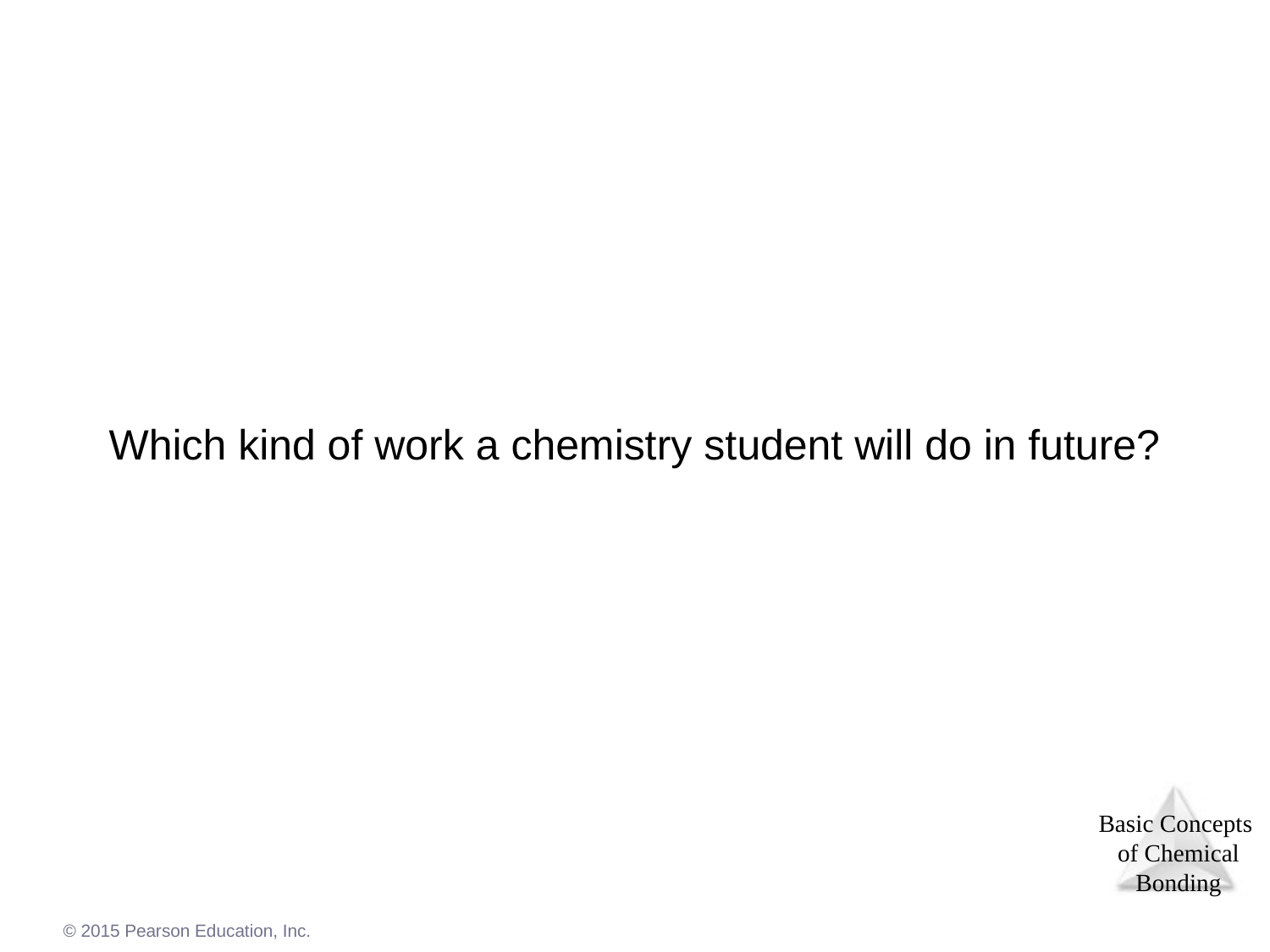

Which kind of work a chemistry student will do in future?